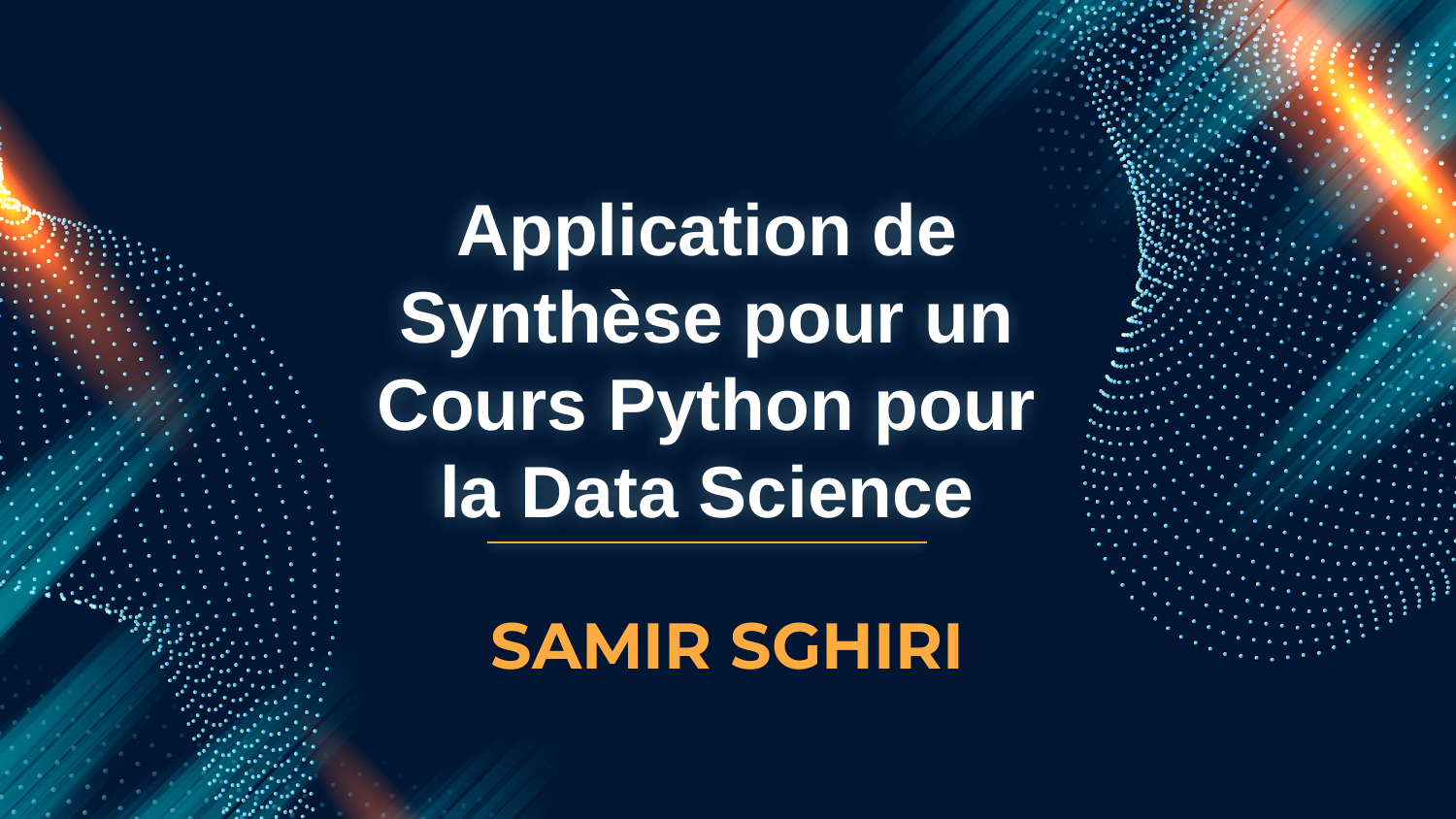

# Application de Synthèse pour un Cours Python pour la Data Science
SAMIR SGHIRI